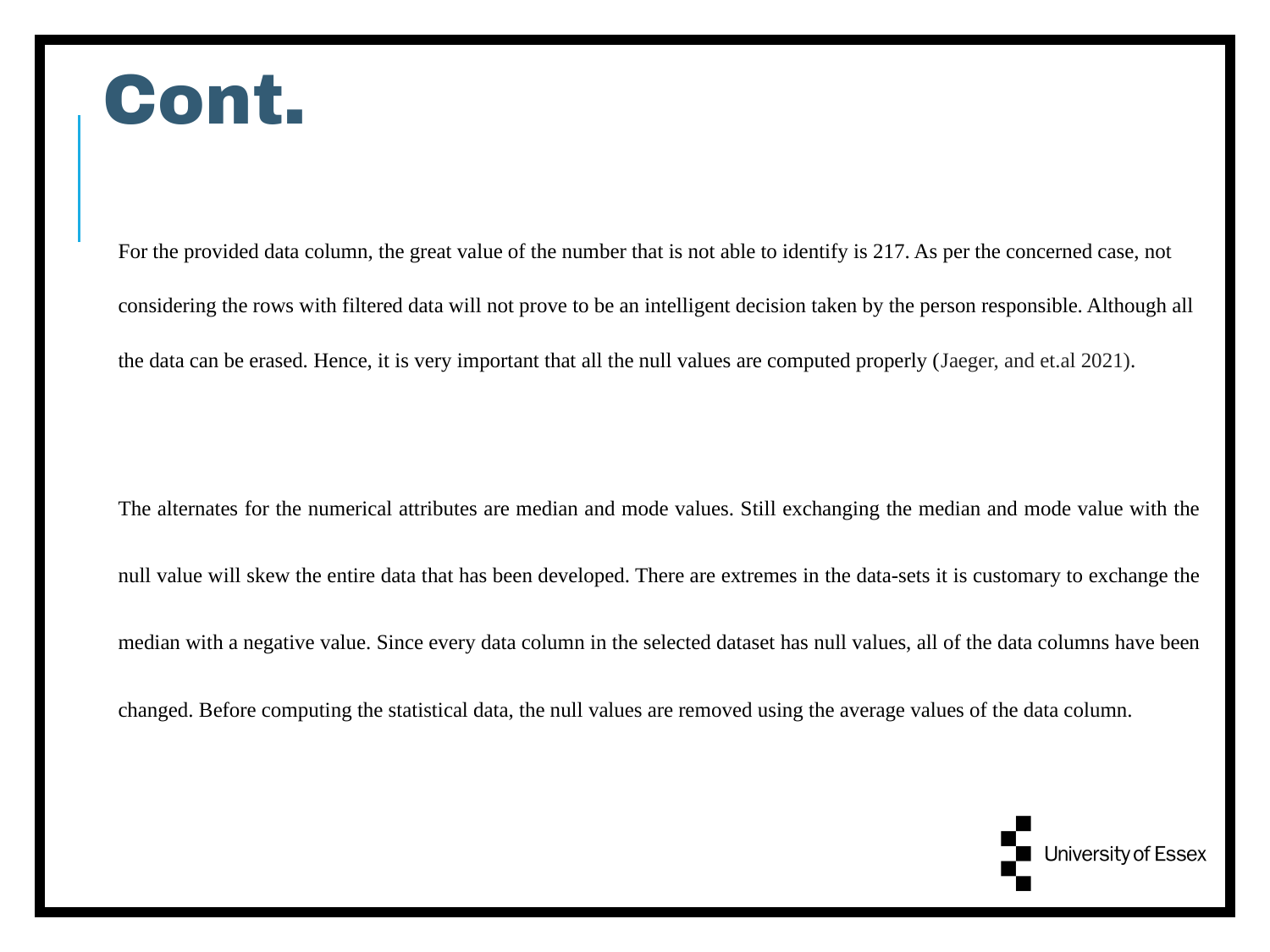

Cont.
For the provided data column, the great value of the number that is not able to identify is 217. As per the concerned case, not considering the rows with filtered data will not prove to be an intelligent decision taken by the person responsible. Although all the data can be erased. Hence, it is very important that all the null values are computed properly (Jaeger, and et.al 2021).

The alternates for the numerical attributes are median and mode values. Still exchanging the median and mode value with the null value will skew the entire data that has been developed. There are extremes in the data-sets it is customary to exchange the median with a negative value. Since every data column in the selected dataset has null values, all of the data columns have been changed. Before computing the statistical data, the null values are removed using the average values of the data column.